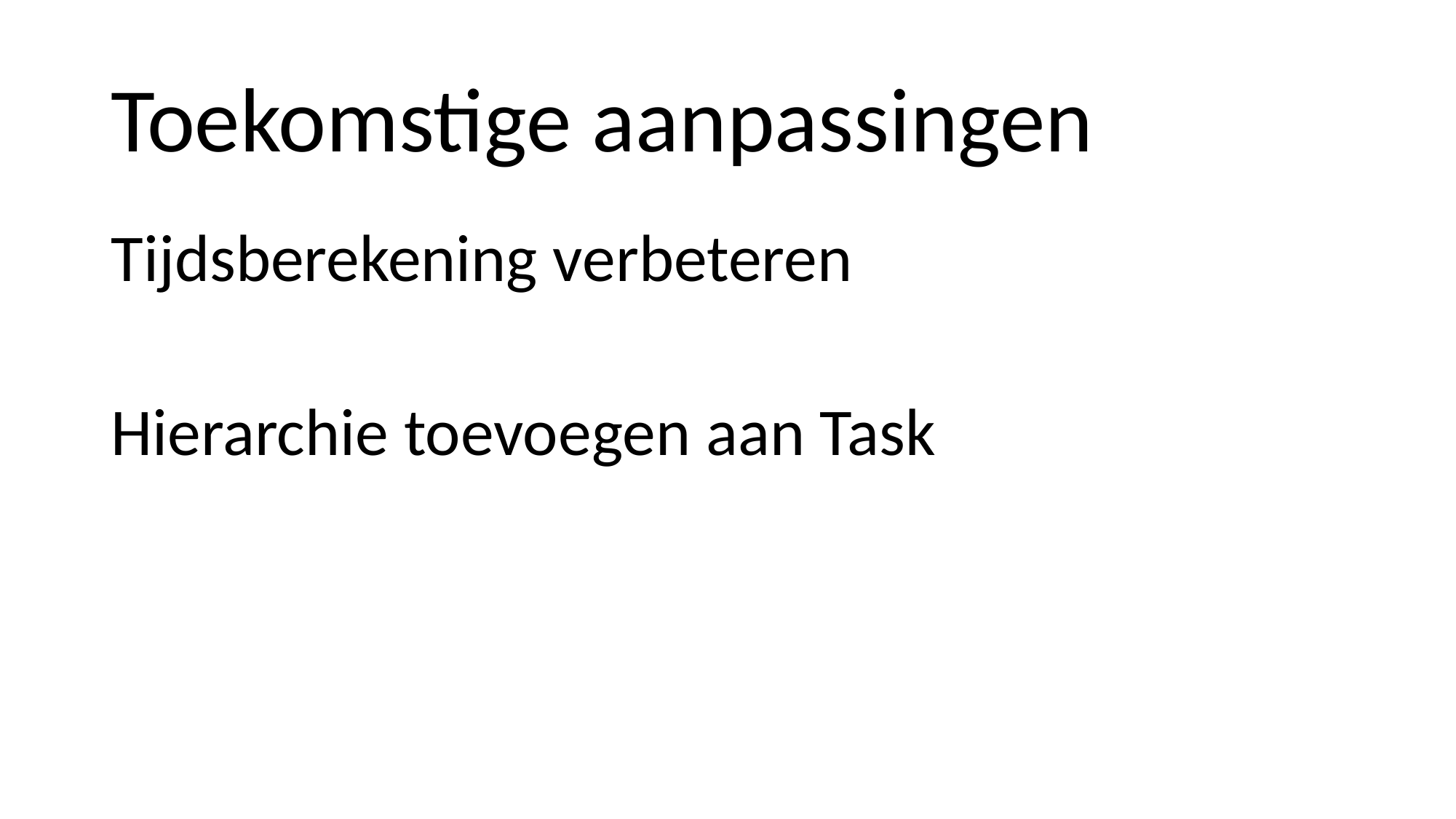

# Toekomstige aanpassingen
Tijdsberekening verbeteren

Hierarchie toevoegen aan Task